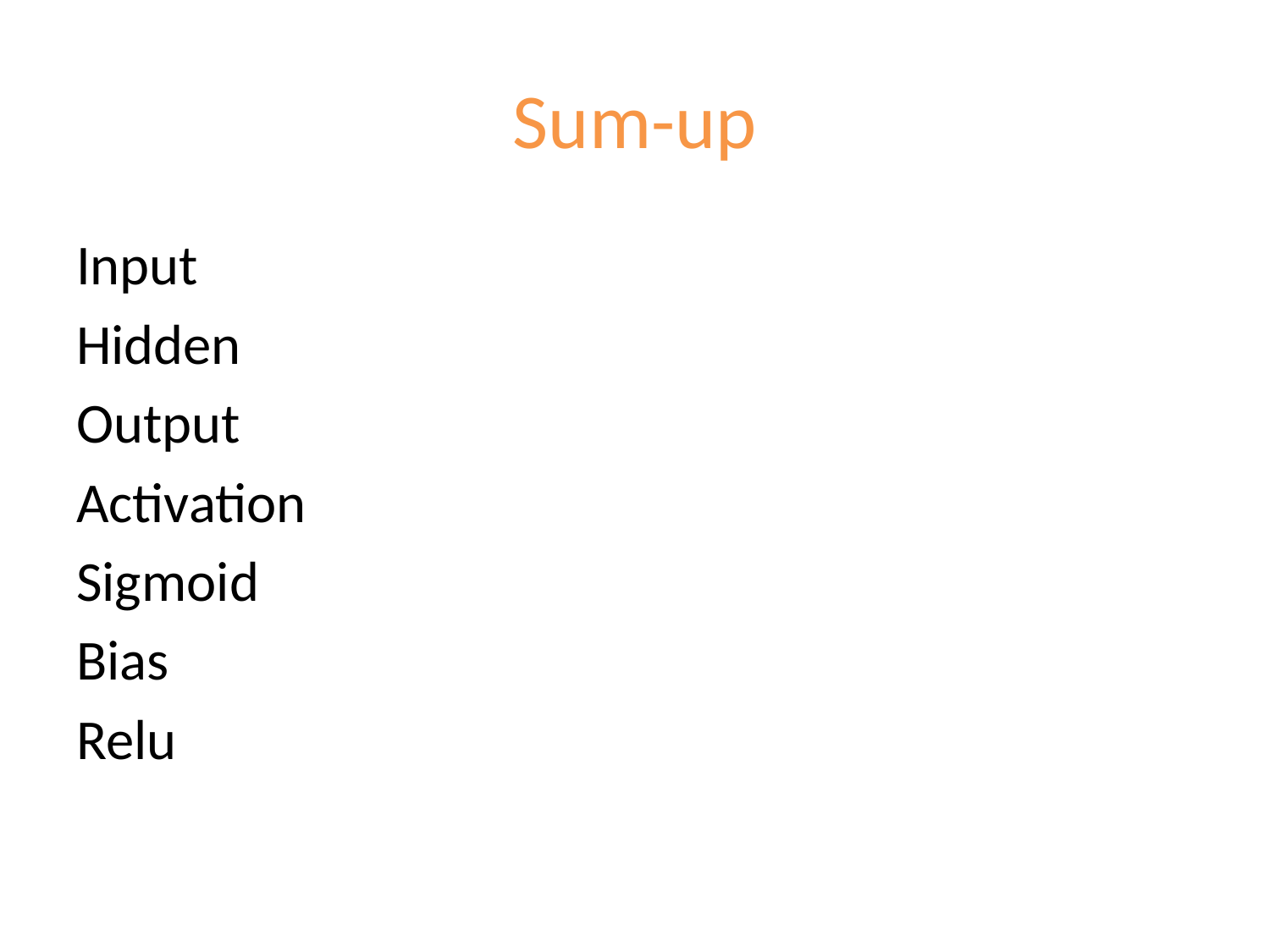

# Sum-up
Input
Hidden
Output
Activation
Sigmoid
Bias
Relu